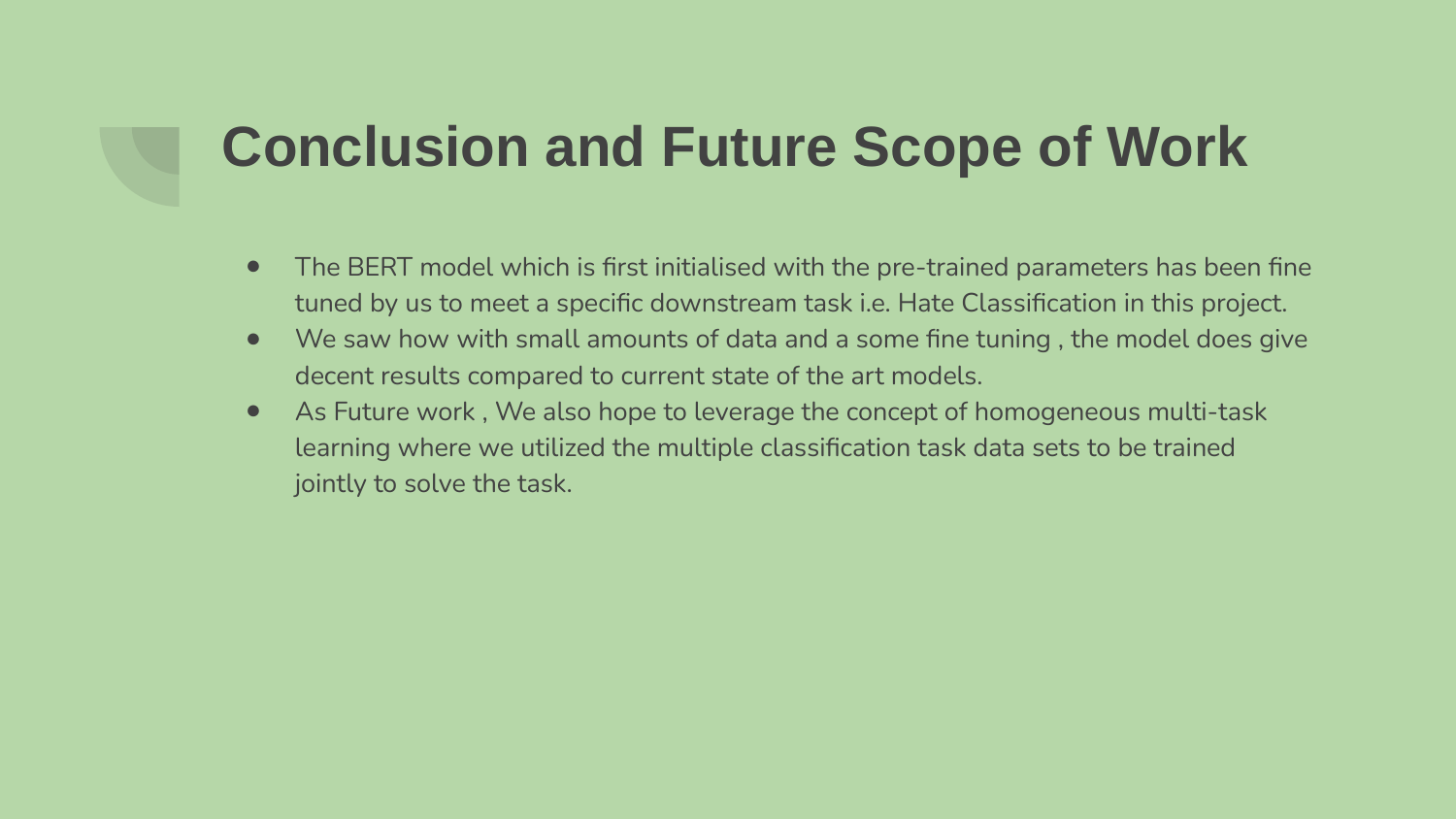

# Conclusion and Future Scope of Work
The BERT model which is first initialised with the pre-trained parameters has been fine tuned by us to meet a specific downstream task i.e. Hate Classification in this project.
We saw how with small amounts of data and a some fine tuning , the model does give decent results compared to current state of the art models.
As Future work , We also hope to leverage the concept of homogeneous multi-task learning where we utilized the multiple classification task data sets to be trained jointly to solve the task.